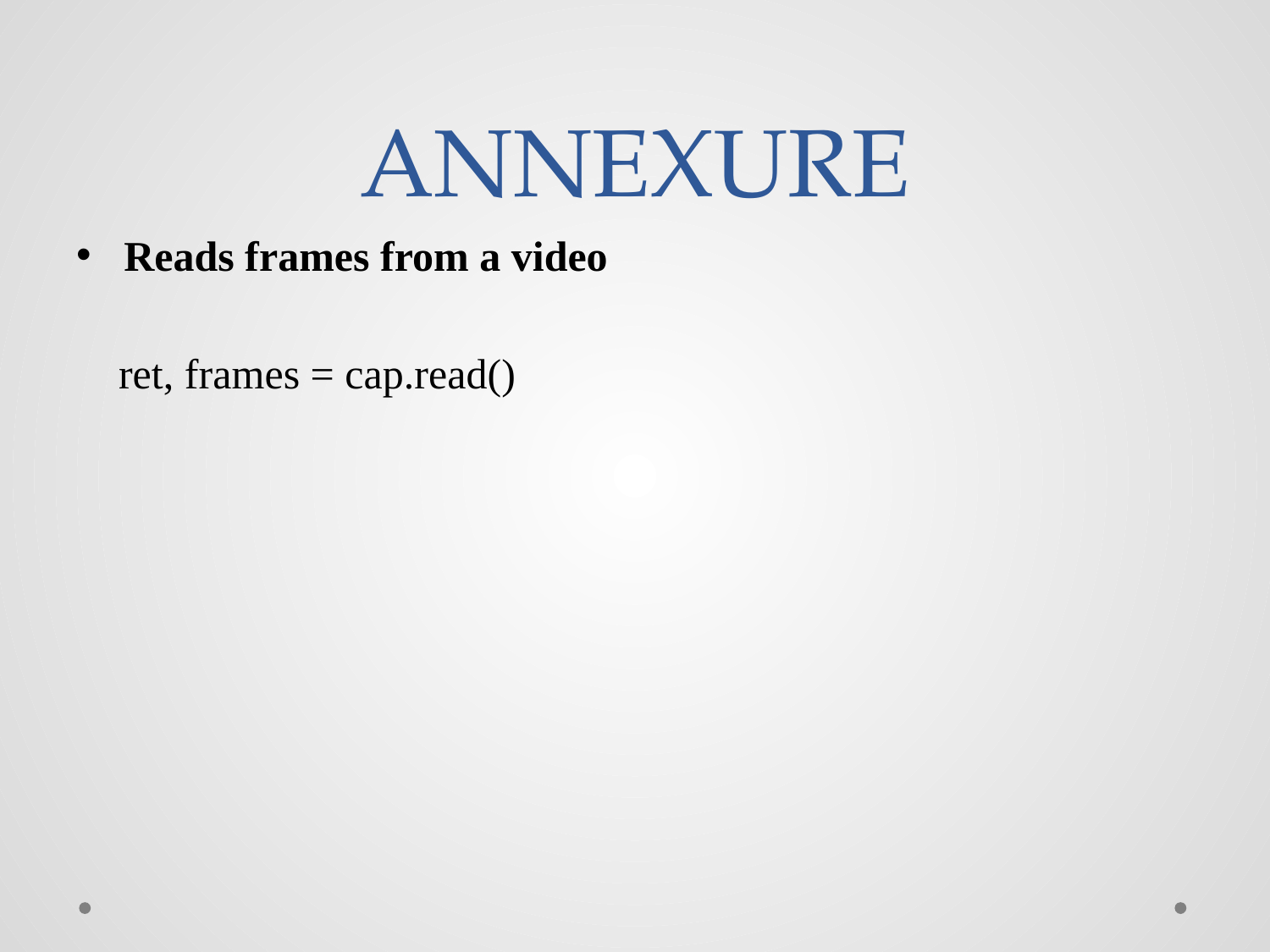

# ANNEXURE
Reads frames from a video

    ret, frames = cap.read()